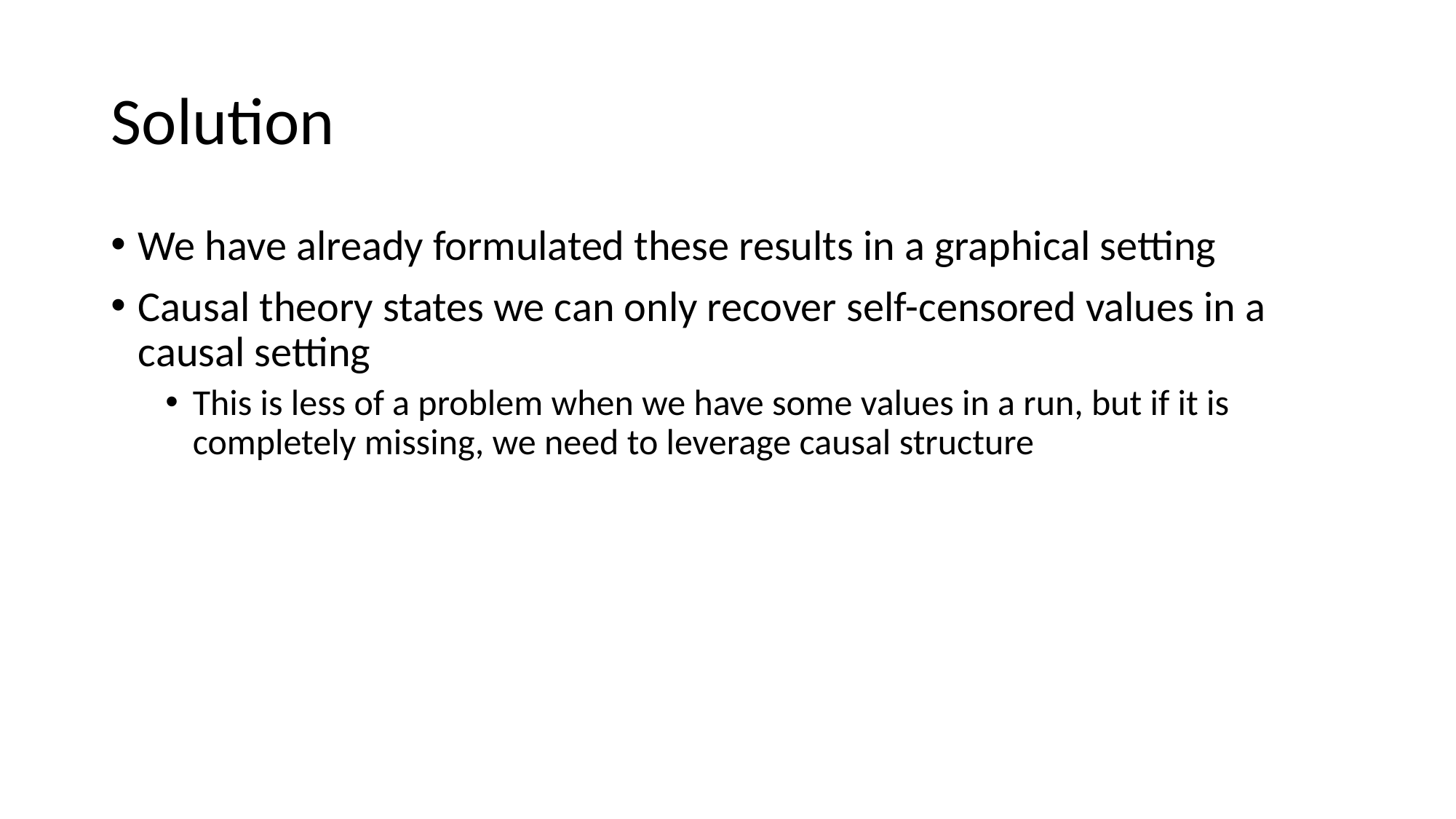

# Solution
We have already formulated these results in a graphical setting
Causal theory states we can only recover self-censored values in a causal setting
This is less of a problem when we have some values in a run, but if it is completely missing, we need to leverage causal structure